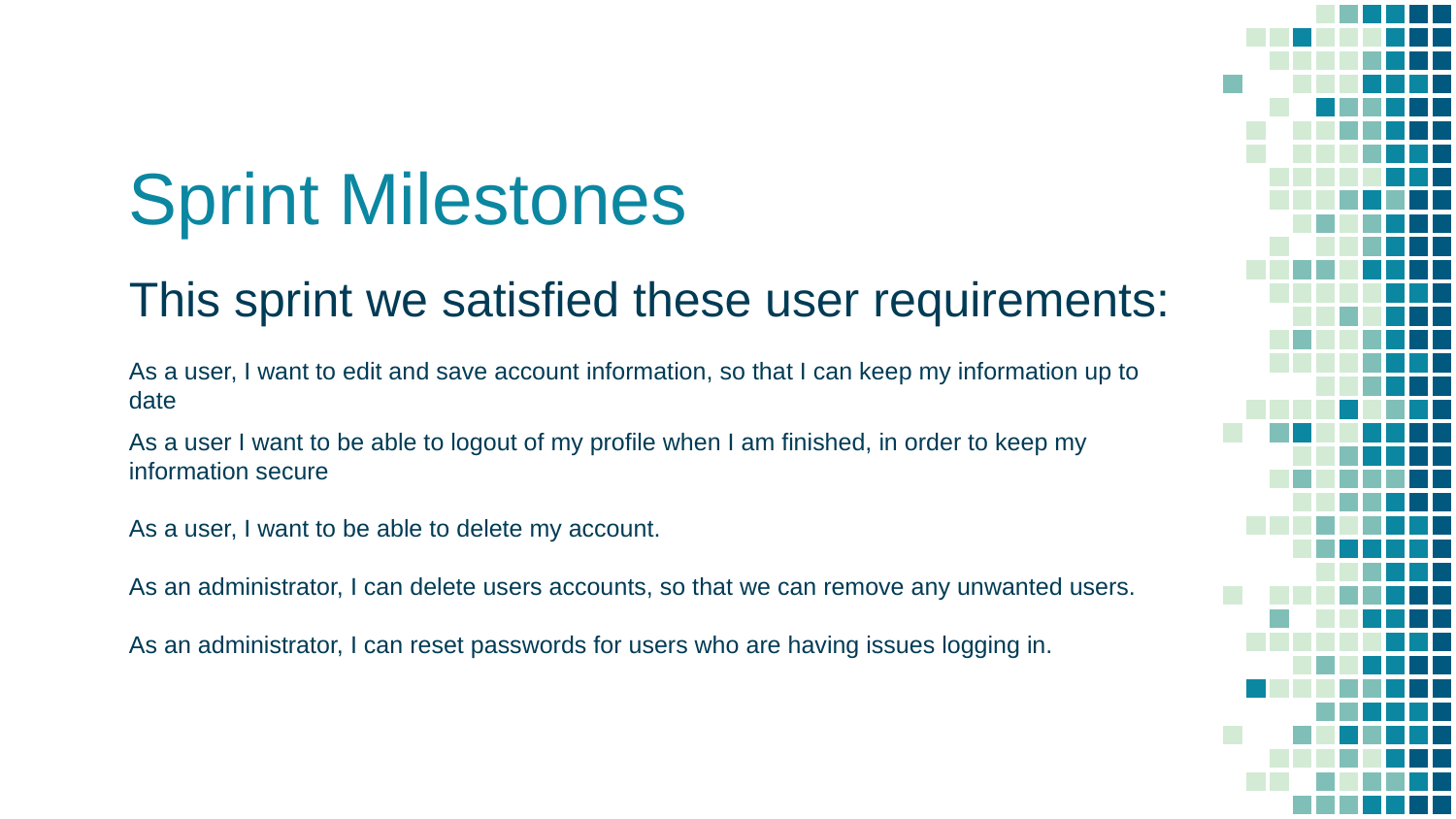

# Sprint Milestones
This sprint we satisfied these user requirements:
As a user, I want to edit and save account information, so that I can keep my information up to date
As a user I want to be able to logout of my profile when I am finished, in order to keep my information secure
As a user, I want to be able to delete my account.
As an administrator, I can delete users accounts, so that we can remove any unwanted users.
As an administrator, I can reset passwords for users who are having issues logging in.